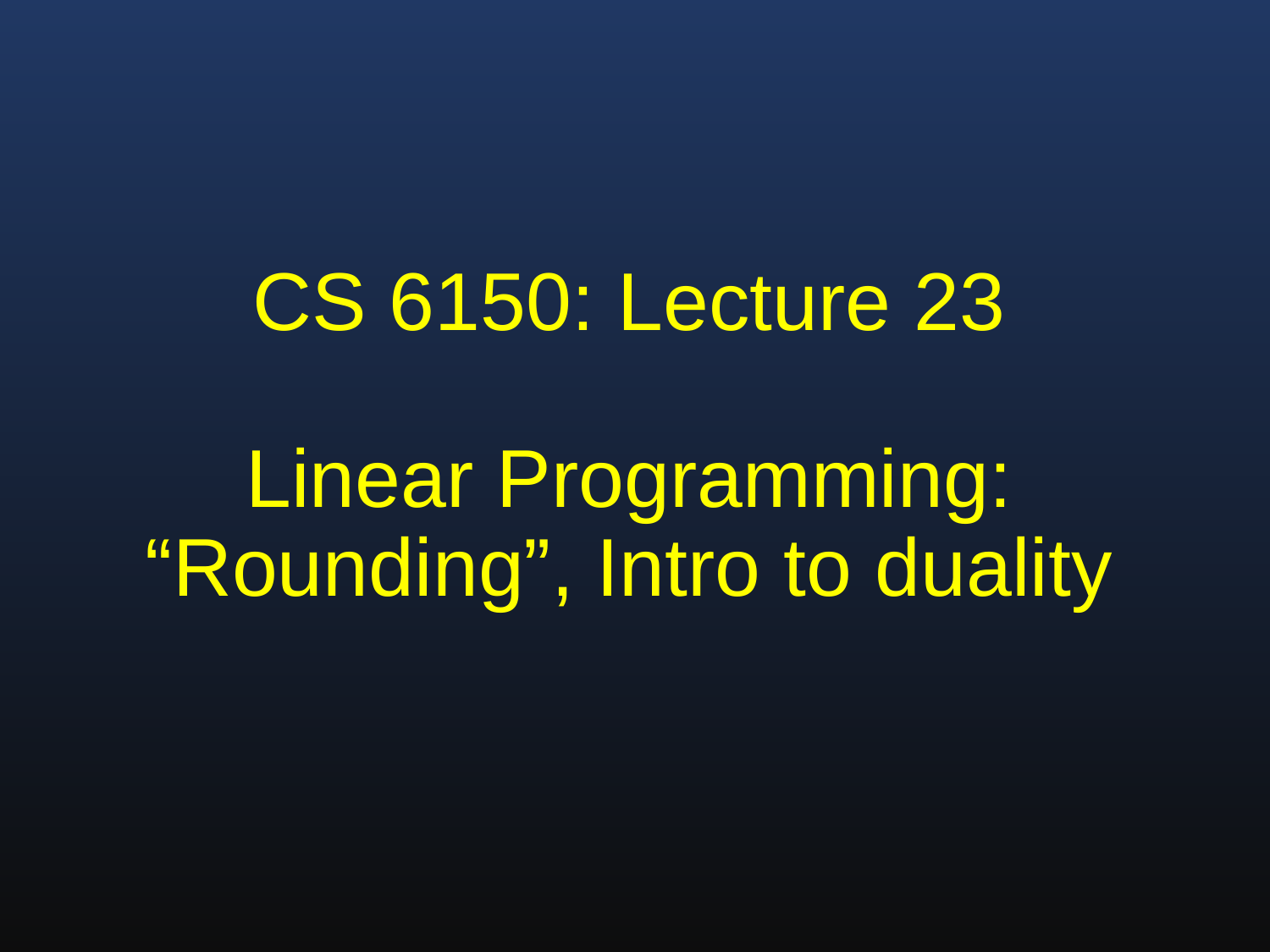

# CS 6150: Lecture 23 Linear Programming:
“Rounding”, Intro to duality